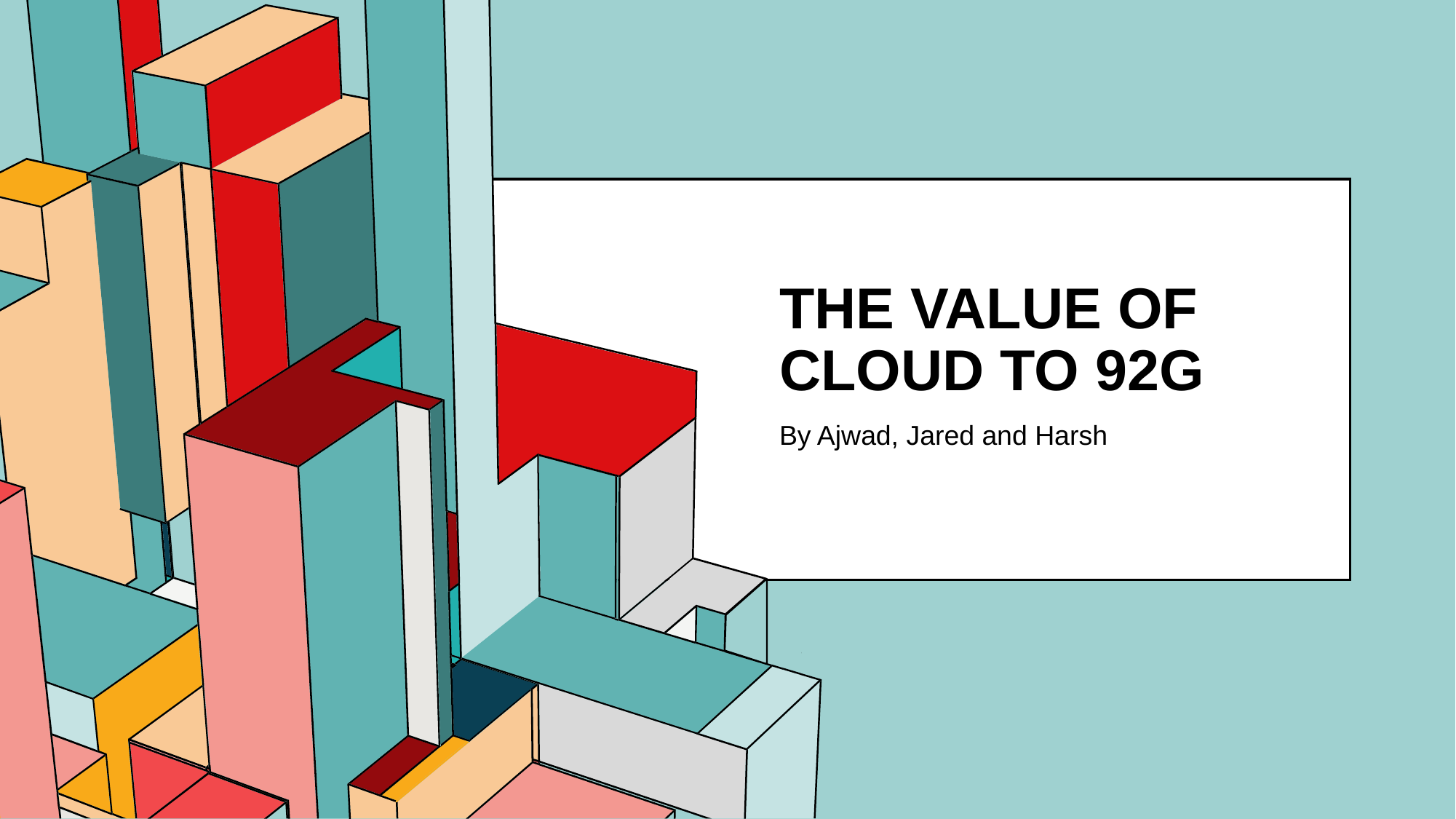

# The value of Cloud to 92G
By Ajwad, Jared and Harsh